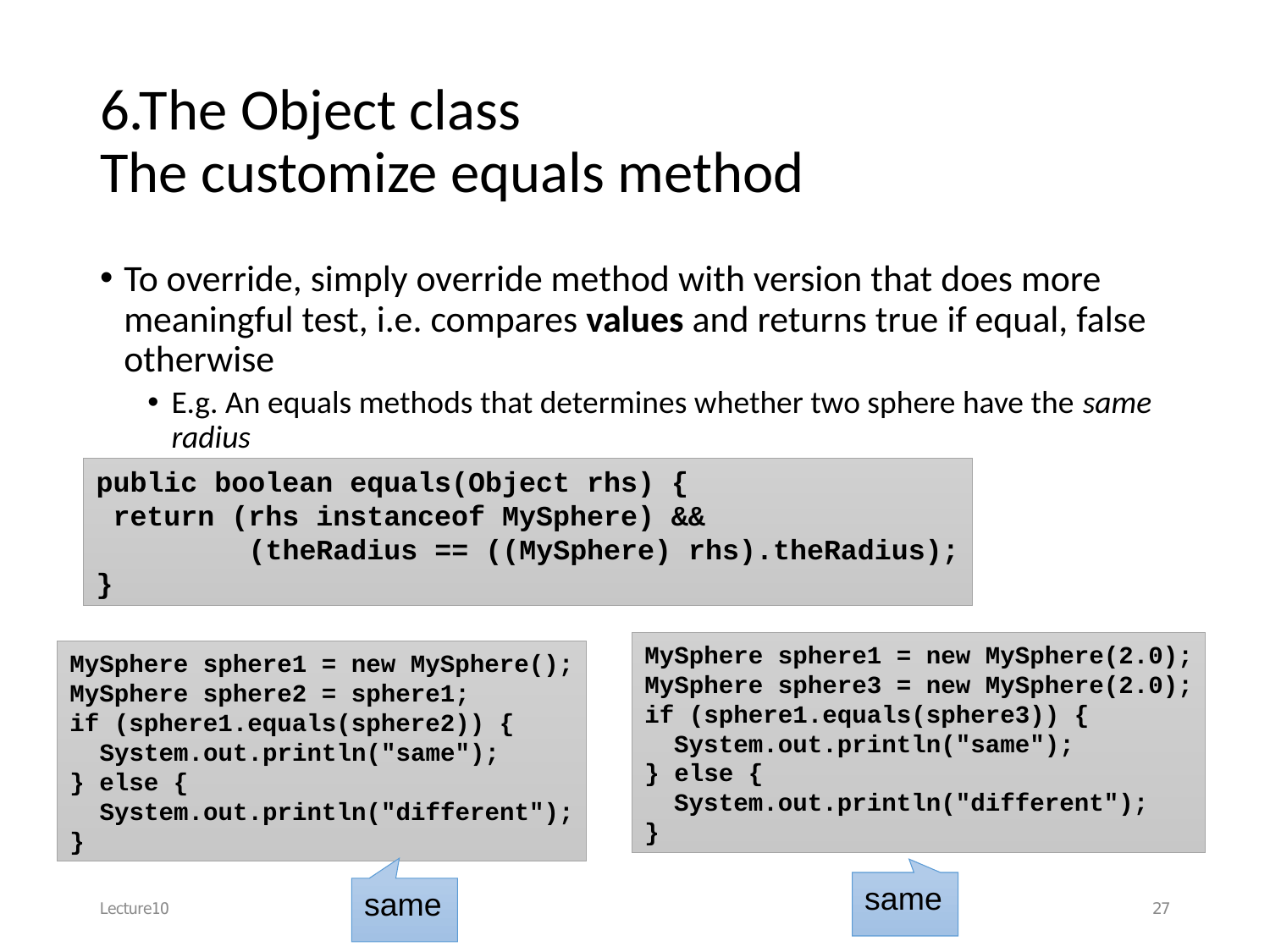

# 6.The Object class The customize equals method
To override, simply override method with version that does more meaningful test, i.e. compares values and returns true if equal, false otherwise
E.g. An equals methods that determines whether two sphere have the same radius

public boolean equals(Object rhs) {
 return (rhs instanceof MySphere) &&
         (theRadius == ((MySphere) rhs).theRadius);
}
MySphere sphere1 = new MySphere(2.0);
MySphere sphere3 = new MySphere(2.0);
if (sphere1.equals(sphere3)) {
  System.out.println("same");
} else {
  System.out.println("different");
}
MySphere sphere1 = new MySphere();
MySphere sphere2 = sphere1;
if (sphere1.equals(sphere2)) {
  System.out.println("same");
} else {
  System.out.println("different");
}
same
same
Lecture10
27